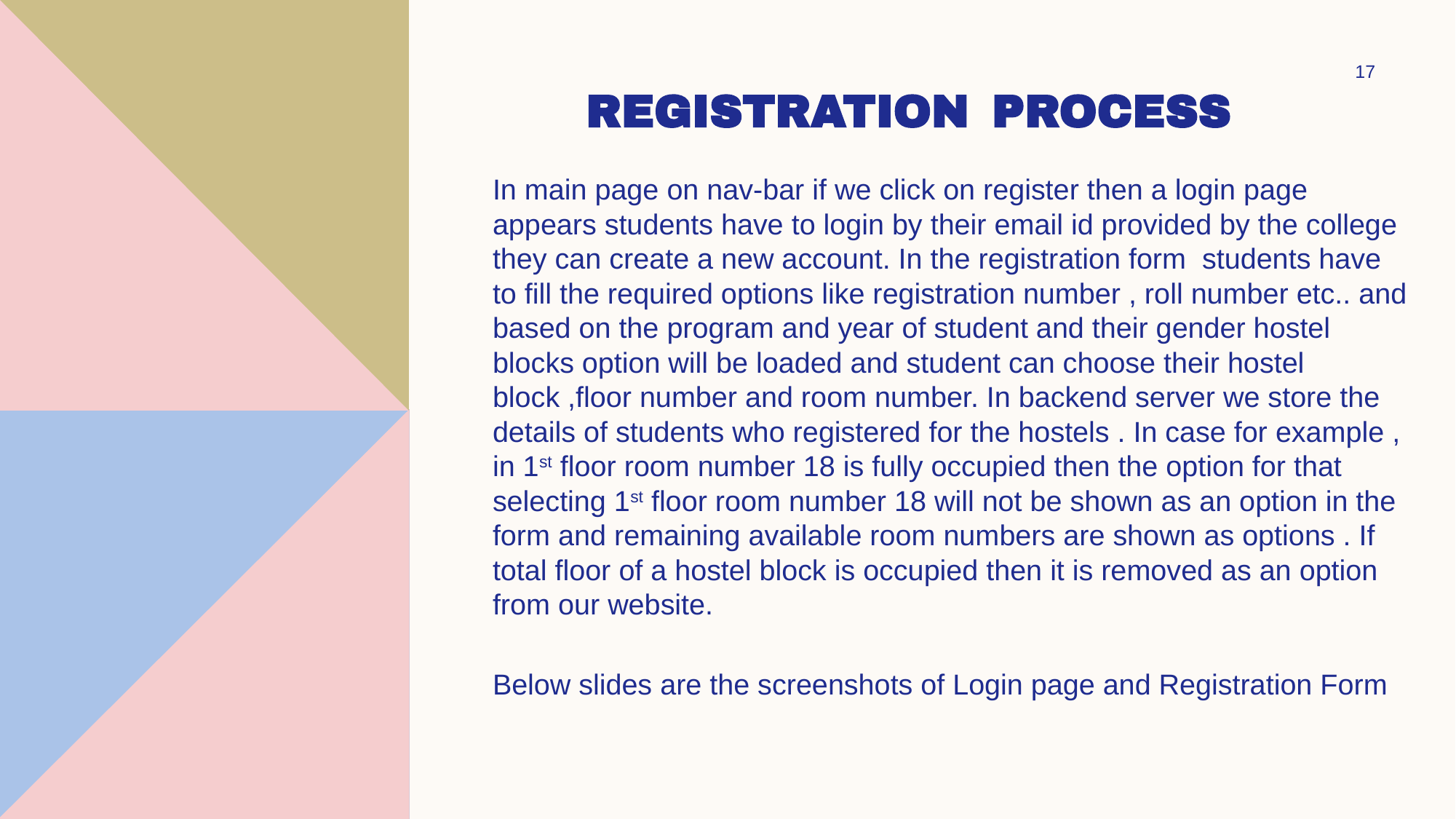

# Registration process
17
In main page on nav-bar if we click on register then a login page appears students have to login by their email id provided by the college they can create a new account. In the registration form  students have to fill the required options like registration number , roll number etc.. and based on the program and year of student and their gender hostel blocks option will be loaded and student can choose their hostel block ,floor number and room number. In backend server we store the details of students who registered for the hostels . In case for example , in 1st floor room number 18 is fully occupied then the option for that selecting 1st floor room number 18 will not be shown as an option in the form and remaining available room numbers are shown as options . If total floor of a hostel block is occupied then it is removed as an option from our website.

Below slides are the screenshots of Login page and Registration Form